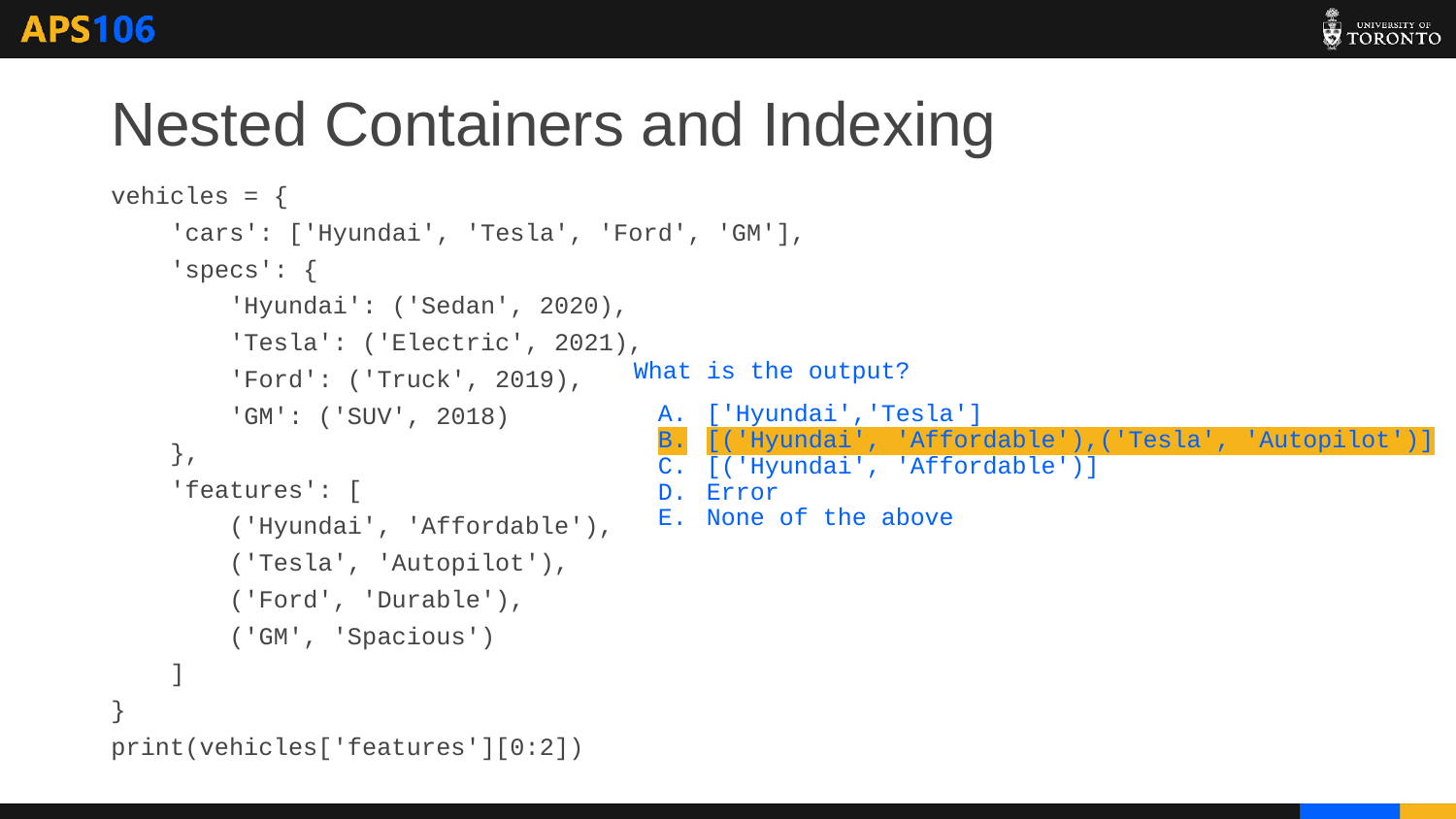

# Nested Containers and Indexing
vehicles = {
    'cars': ['Hyundai', 'Tesla', 'Ford', 'GM'],
    'specs': {
        'Hyundai': ('Sedan', 2020),
        'Tesla': ('Electric', 2021),
        'Ford': ('Truck', 2019),
        'GM': ('SUV', 2018)
    },
    'features': [
        ('Hyundai', 'Affordable'),
        ('Tesla', 'Autopilot'),
        ('Ford', 'Durable'),
        ('GM', 'Spacious')
    ]
}
print(vehicles['features'][0:2])
What is the output?
['Hyundai','Tesla']
[('Hyundai', 'Affordable'),('Tesla', 'Autopilot')]
[('Hyundai', 'Affordable')]
Error
None of the above